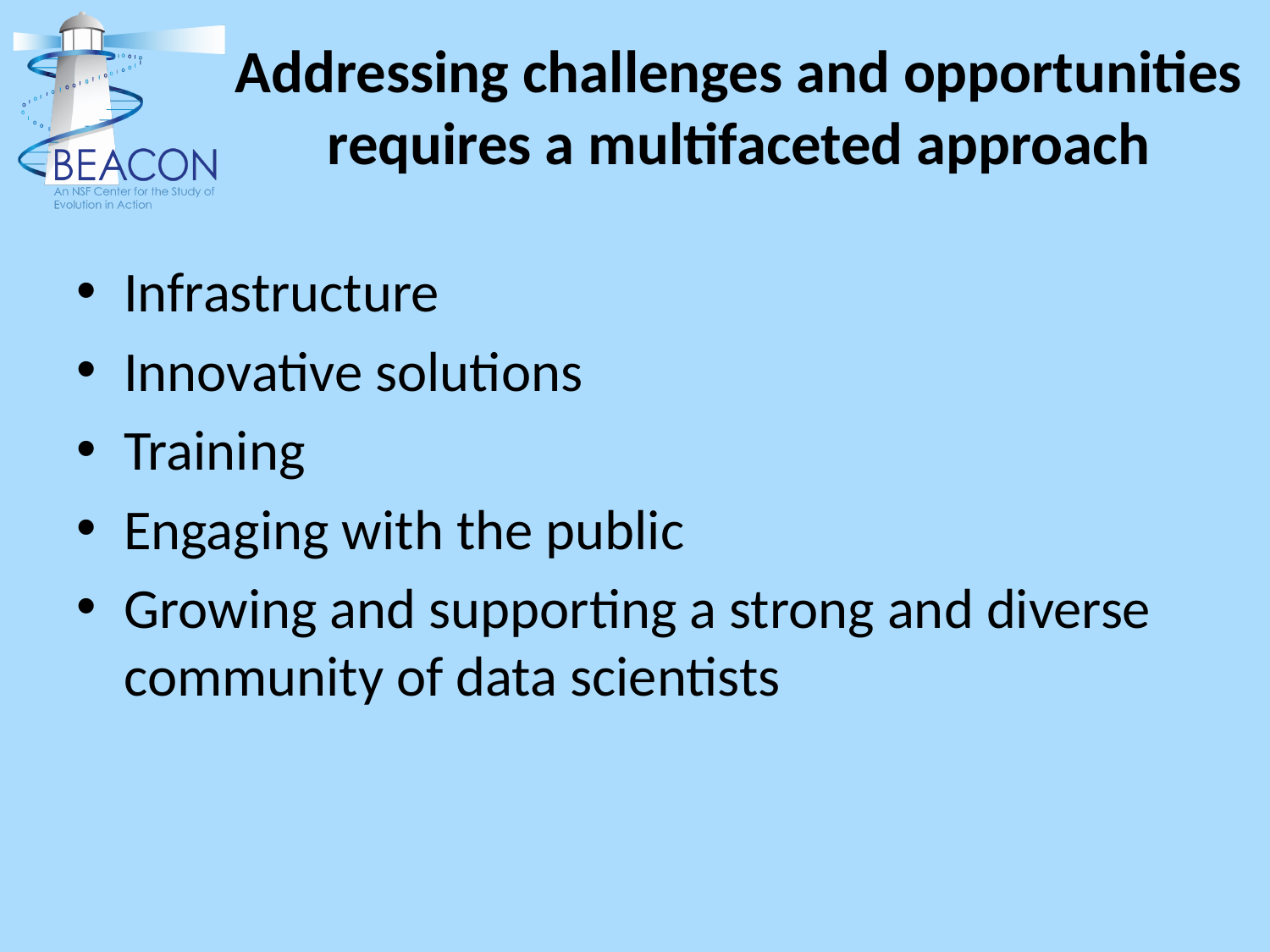

# Addressing challenges and opportunities requires a multifaceted approach
Infrastructure
Innovative solutions
Training
Engaging with the public
Growing and supporting a strong and diverse community of data scientists